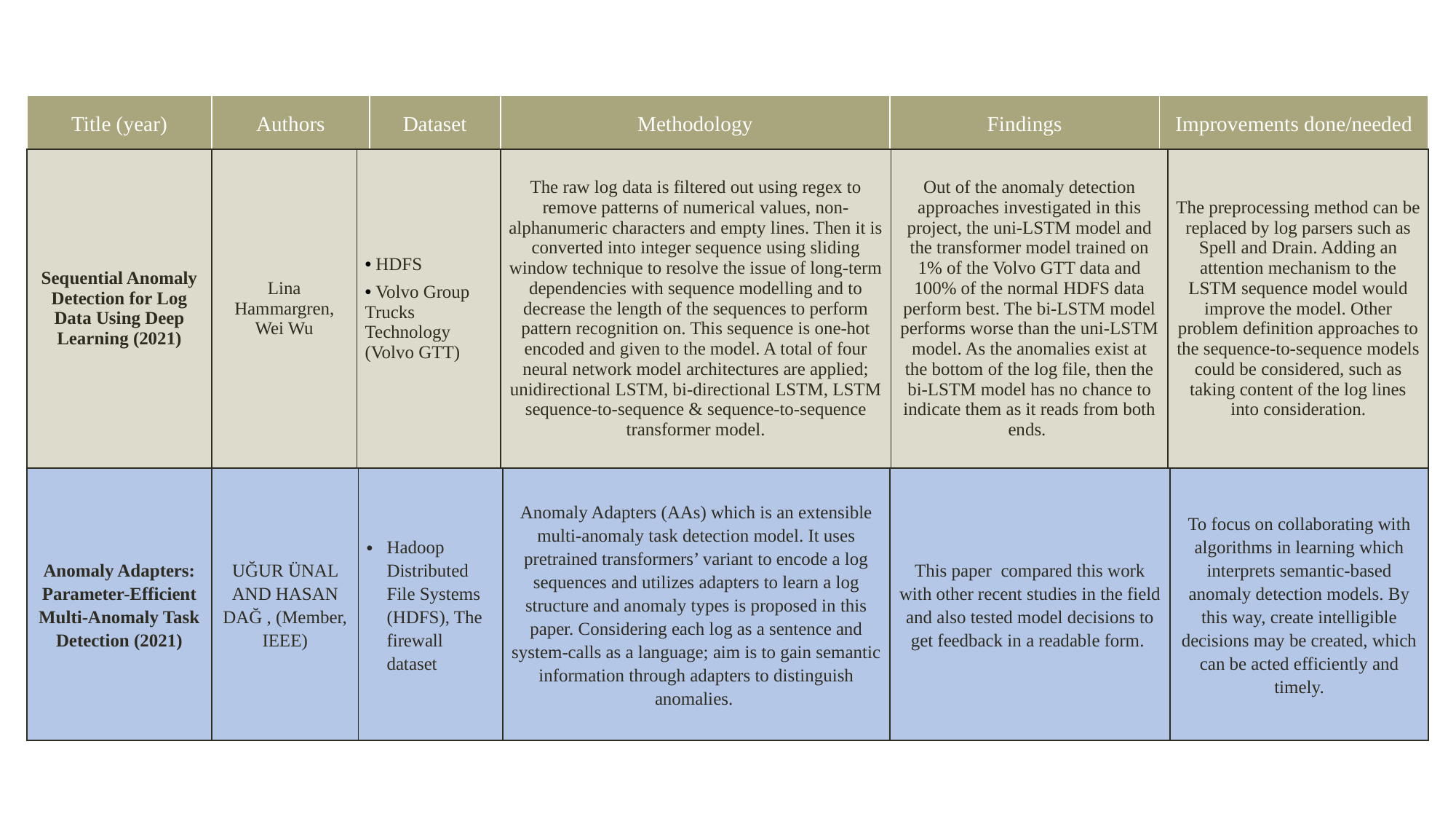

| Title (year) | Authors | Dataset | Methodology | Findings | Improvements done/needed |
| --- | --- | --- | --- | --- | --- |
| Sequential Anomaly Detection for Log Data Using Deep Learning (2021) | Lina Hammargren, Wei Wu | HDFS Volvo Group Trucks Technology (Volvo GTT) | The raw log data is filtered out using regex to remove patterns of numerical values, non-alphanumeric characters and empty lines. Then it is converted into integer sequence using sliding window technique to resolve the issue of long-term dependencies with sequence modelling and to decrease the length of the sequences to perform pattern recognition on. This sequence is one-hot encoded and given to the model. A total of four neural network model architectures are applied; unidirectional LSTM, bi-directional LSTM, LSTM sequence-to-sequence & sequence-to-sequence transformer model. | Out of the anomaly detection approaches investigated in this project, the uni-LSTM model and the transformer model trained on 1% of the Volvo GTT data and 100% of the normal HDFS data perform best. The bi-LSTM model performs worse than the uni-LSTM model. As the anomalies exist at the bottom of the log file, then the bi-LSTM model has no chance to indicate them as it reads from both ends. | The preprocessing method can be replaced by log parsers such as Spell and Drain. Adding an attention mechanism to the LSTM sequence model would improve the model. Other problem definition approaches to the sequence-to-sequence models could be considered, such as taking content of the log lines into consideration. |
| --- | --- | --- | --- | --- | --- |
| Anomaly Adapters: Parameter-Efficient Multi-Anomaly Task Detection (2021) | UĞUR ÜNAL AND HASAN DAĞ , (Member, IEEE) | Hadoop Distributed File Systems (HDFS), The firewall dataset | Anomaly Adapters (AAs) which is an extensible multi-anomaly task detection model. It uses pretrained transformers’ variant to encode a log sequences and utilizes adapters to learn a log structure and anomaly types is proposed in this paper. Considering each log as a sentence and system-calls as a language; aim is to gain semantic information through adapters to distinguish anomalies. | This paper compared this work with other recent studies in the field and also tested model decisions to get feedback in a readable form. | To focus on collaborating with algorithms in learning which interprets semantic-based anomaly detection models. By this way, create intelligible decisions may be created, which can be acted efficiently and timely. |
| --- | --- | --- | --- | --- | --- |